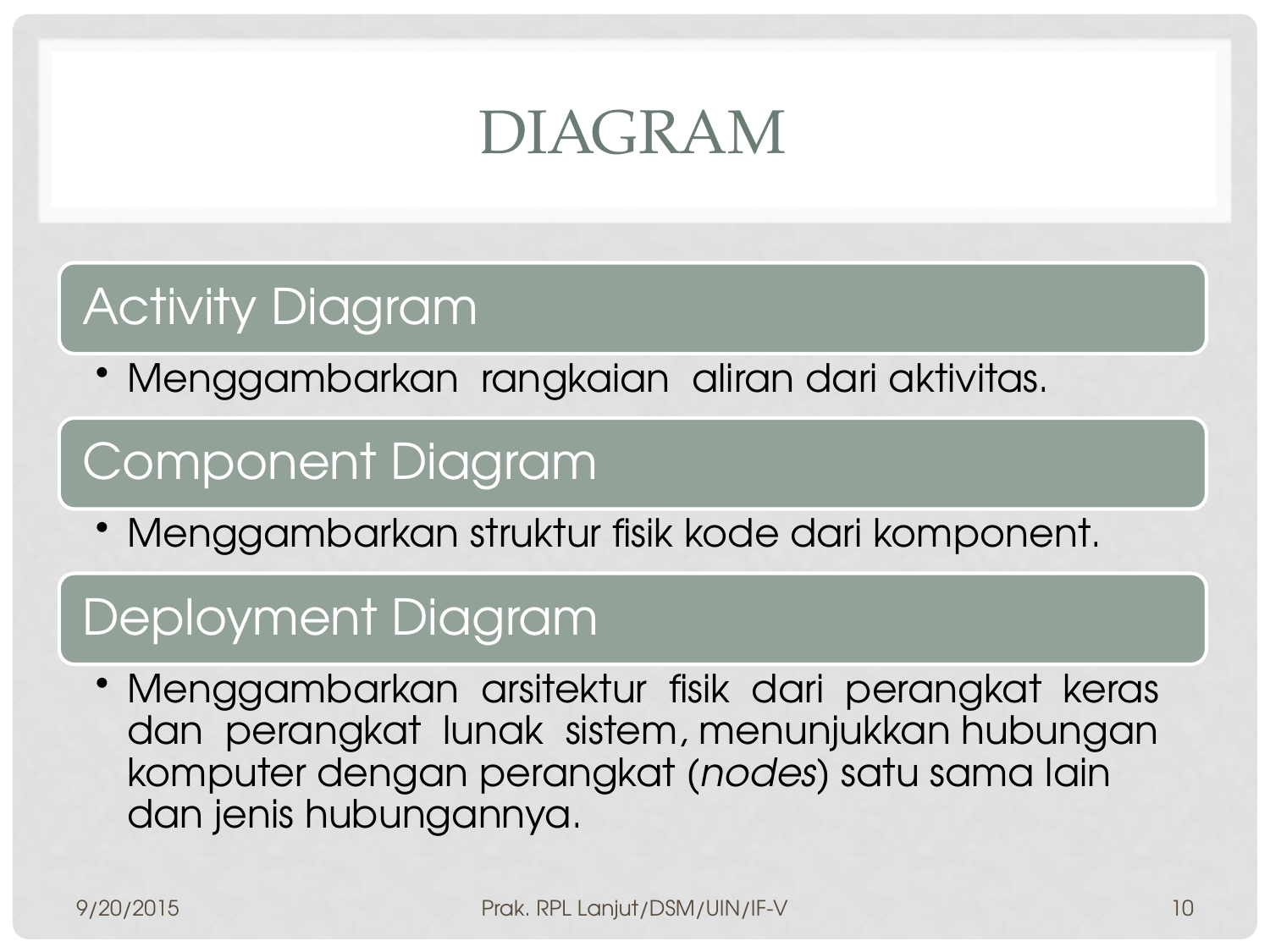

# Diagram
Activity Diagram
Menggambarkan  rangkaian  aliran dari aktivitas.
Component Diagram
Menggambarkan struktur fisik kode dari komponent.
Deployment Diagram
Menggambarkan  arsitektur  fisik  dari  perangkat  keras  dan  perangkat  lunak  sistem, menunjukkan hubungan komputer dengan perangkat (nodes) satu sama lain dan jenis hubungannya.
9/20/2015
Prak. RPL Lanjut/DSM/UIN/IF-V
10